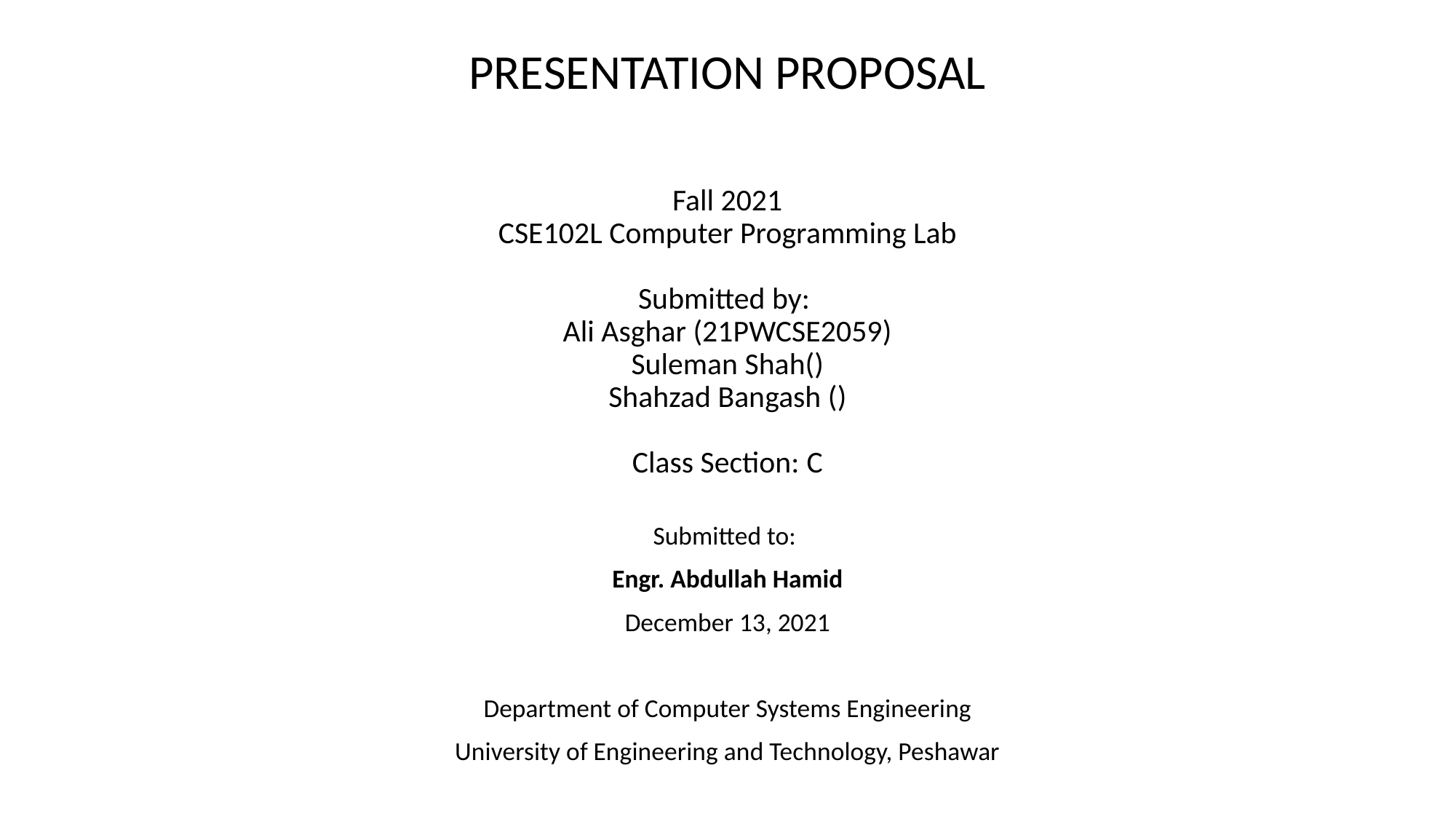

# PRESENTATION PROPOSAL
Fall 2021
CSE102L Computer Programming Lab

Submitted by:
Ali Asghar (21PWCSE2059)
Suleman Shah()
Shahzad Bangash ()

Class Section: C
Submitted to:
Engr. Abdullah Hamid
December 13, 2021

Department of Computer Systems Engineering
University of Engineering and Technology, Peshawar